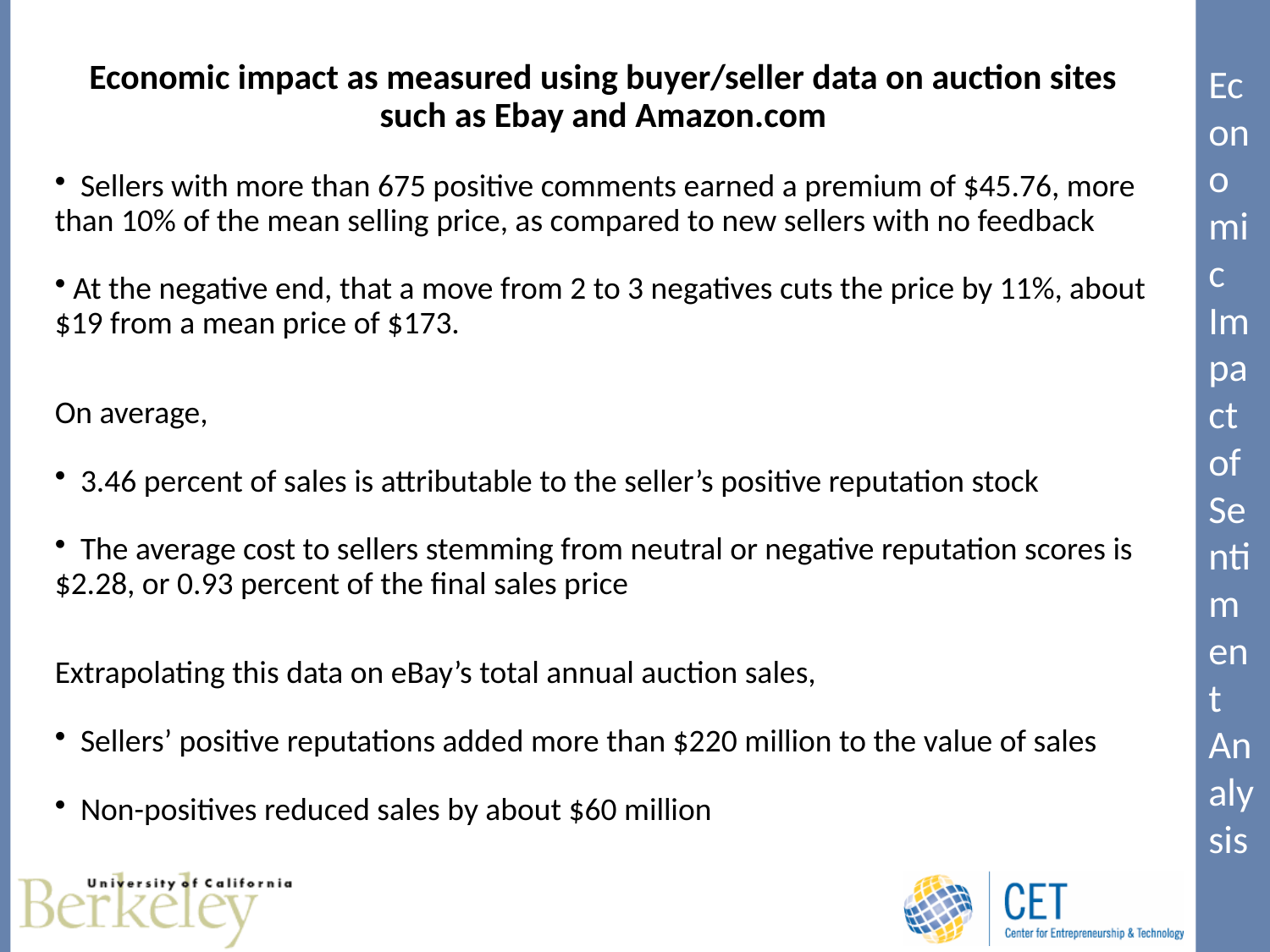

Economic impact as measured using buyer/seller data on auction sites such as Ebay and Amazon.com

  Sellers with more than 675 positive comments earned a premium of $45.76, more than 10% of the mean selling price, as compared to new sellers with no feedback

 At the negative end, that a move from 2 to 3 negatives cuts the price by 11%, about $19 from a mean price of $173.

On average,

  3.46 percent of sales is attributable to the seller’s positive reputation stock

  The average cost to sellers stemming from neutral or negative reputation scores is $2.28, or 0.93 percent of the final sales price

Extrapolating this data on eBay’s total annual auction sales,

  Sellers’ positive reputations added more than $220 million to the value of sales

  Non-positives reduced sales by about $60 million
# Economic Impact of Sentiment Analysis